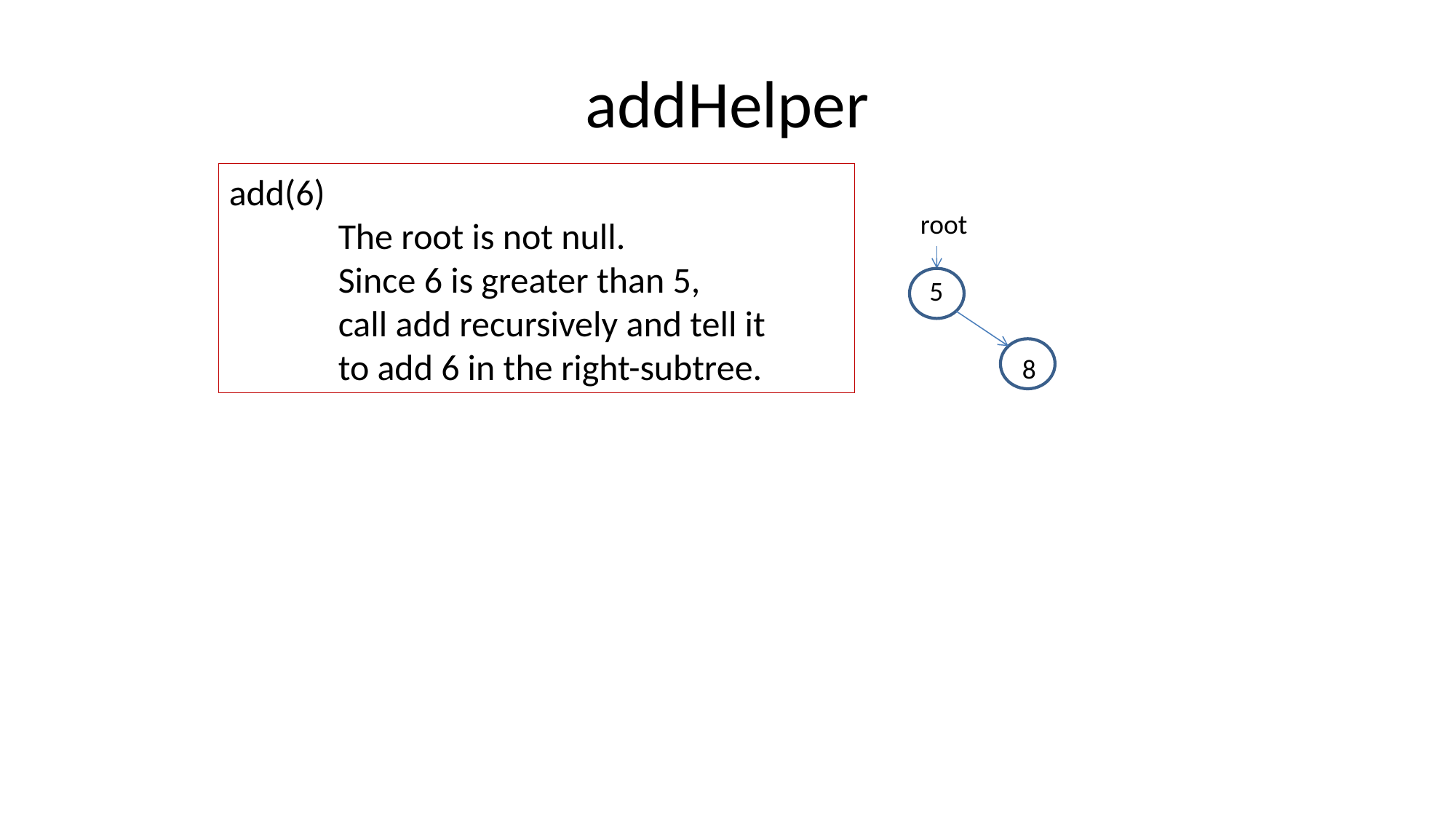

# addHelper
add(6)
	The root is not null.
	Since 6 is greater than 5,
	call add recursively and tell it
	to add 6 in the right-subtree.
root

5

8